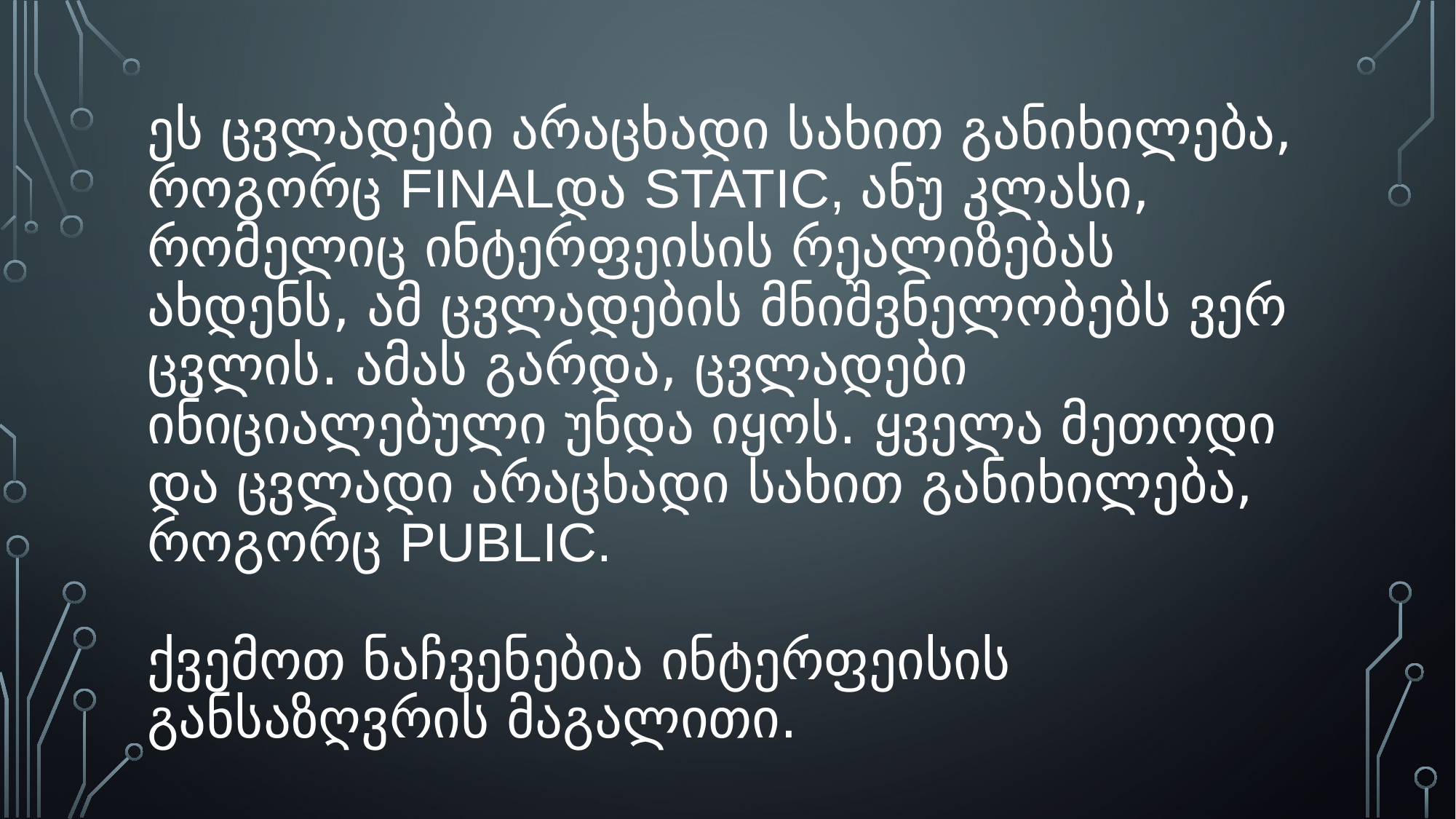

# ეს ცვლადები არაცხადი სახით განიხილება, როგორც finalდა static, ანუ კლასი, რომელიც ინტერფეისის რეალიზებას ახდენს, ამ ცვლადების მნიშვნელობებს ვერ ცვლის. ამას გარდა, ცვლადები ინიციალებული უნდა იყოს. ყველა მეთოდი და ცვლადი არაცხადი სახით განიხილება, როგორც public. ქვემოთ ნაჩვენებია ინტერფეისის განსაზღვრის მაგალითი.